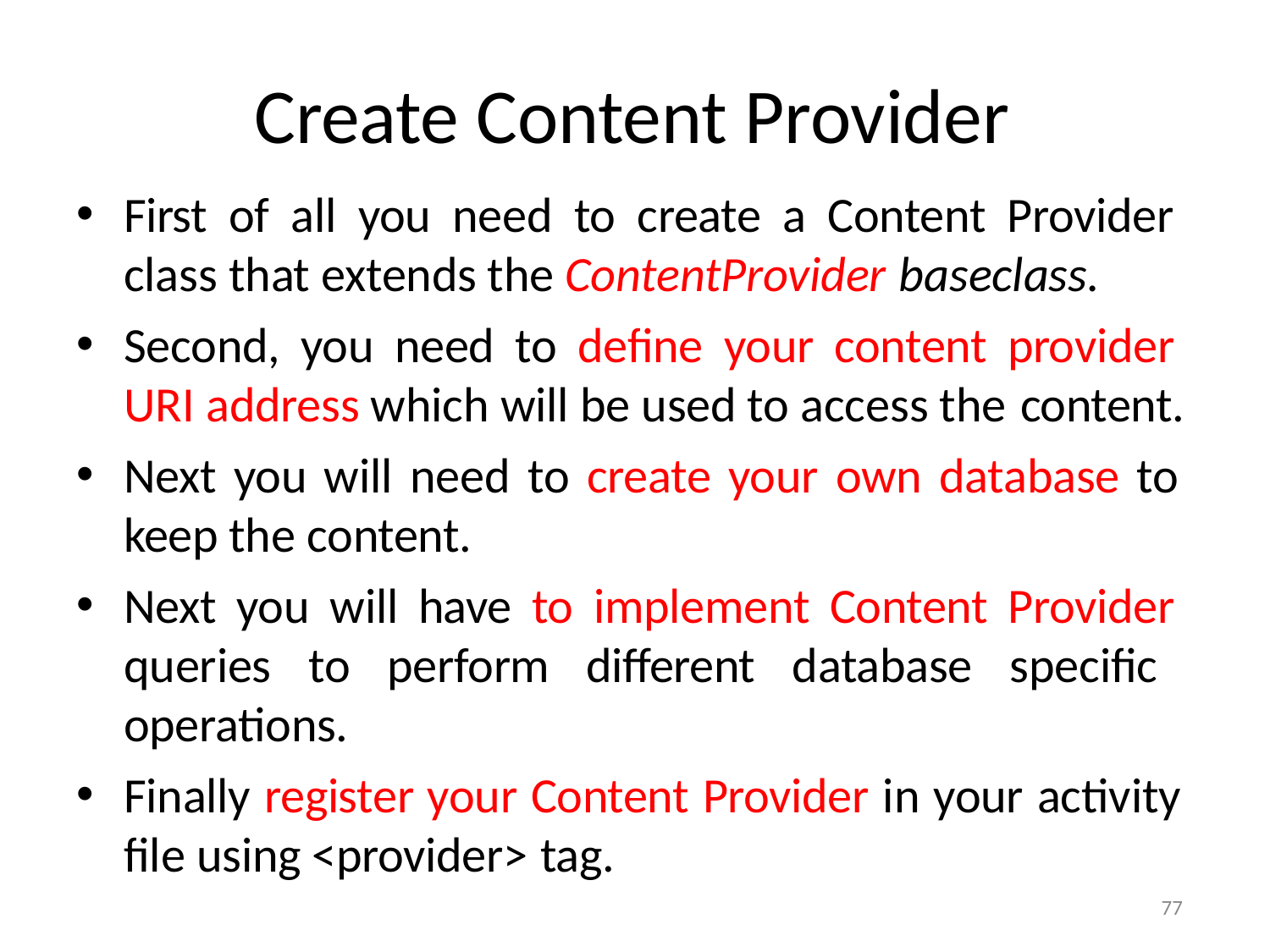

# Create Content Provider
First of all you need to create a Content Provider  class that extends the ContentProvider baseclass.
Second, you need to define your content provider  URI address which will be used to access the content.
Next you will need to create your own database to  keep the content.
Next you will have to implement Content Provider  queries to perform different database specific  operations.
Finally register your Content Provider in your activity  file using <provider> tag.
77